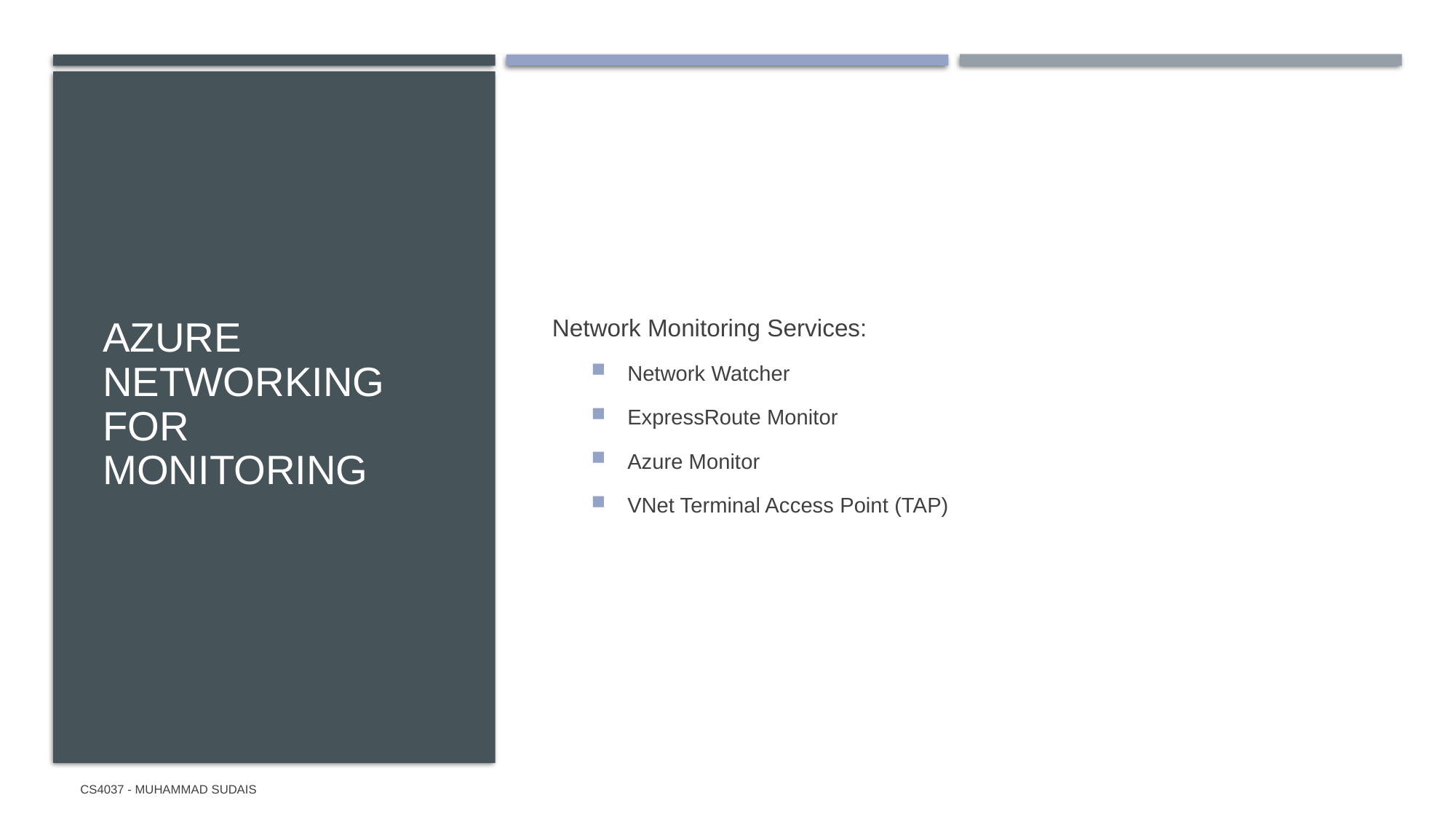

# Azure Networking for Monitoring
Network Monitoring Services:
Network Watcher
ExpressRoute Monitor
Azure Monitor
VNet Terminal Access Point (TAP)
CS4037 - Muhammad Sudais